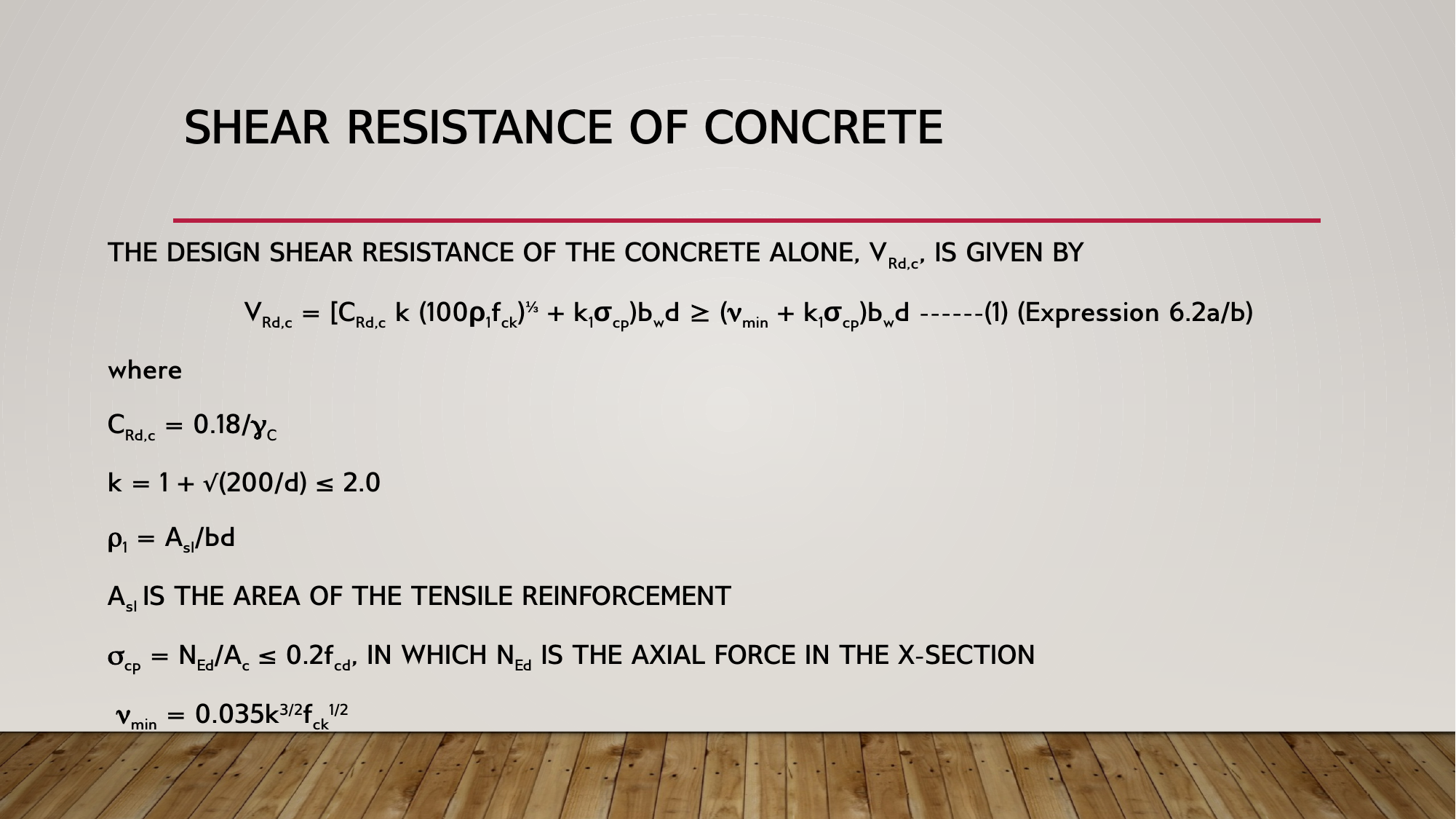

# SHEAR RESISTANCE OF CONCRETE
THE DESIGN SHEAR RESISTANCE OF THE CONCRETE ALONE, VRd,c, IS GIVEN BY
VRd,c = [CRd,c k (100ρ1fck)⅓ + k1σcp)bwd ≥ (νmin + k1σcp)bwd ------(1) (Expression 6.2a/b)
where
CRd,c = 0.18/γC
k = 1 + √(200/d) ≤ 2.0
ρ1 = Asl/bd
Asl is the area of the tensile reinforcement
σcp = NEd/Ac ≤ 0.2fcd, in which NEd is the axial force in the x-section
 νmin = 0.035k3/2fck1/2